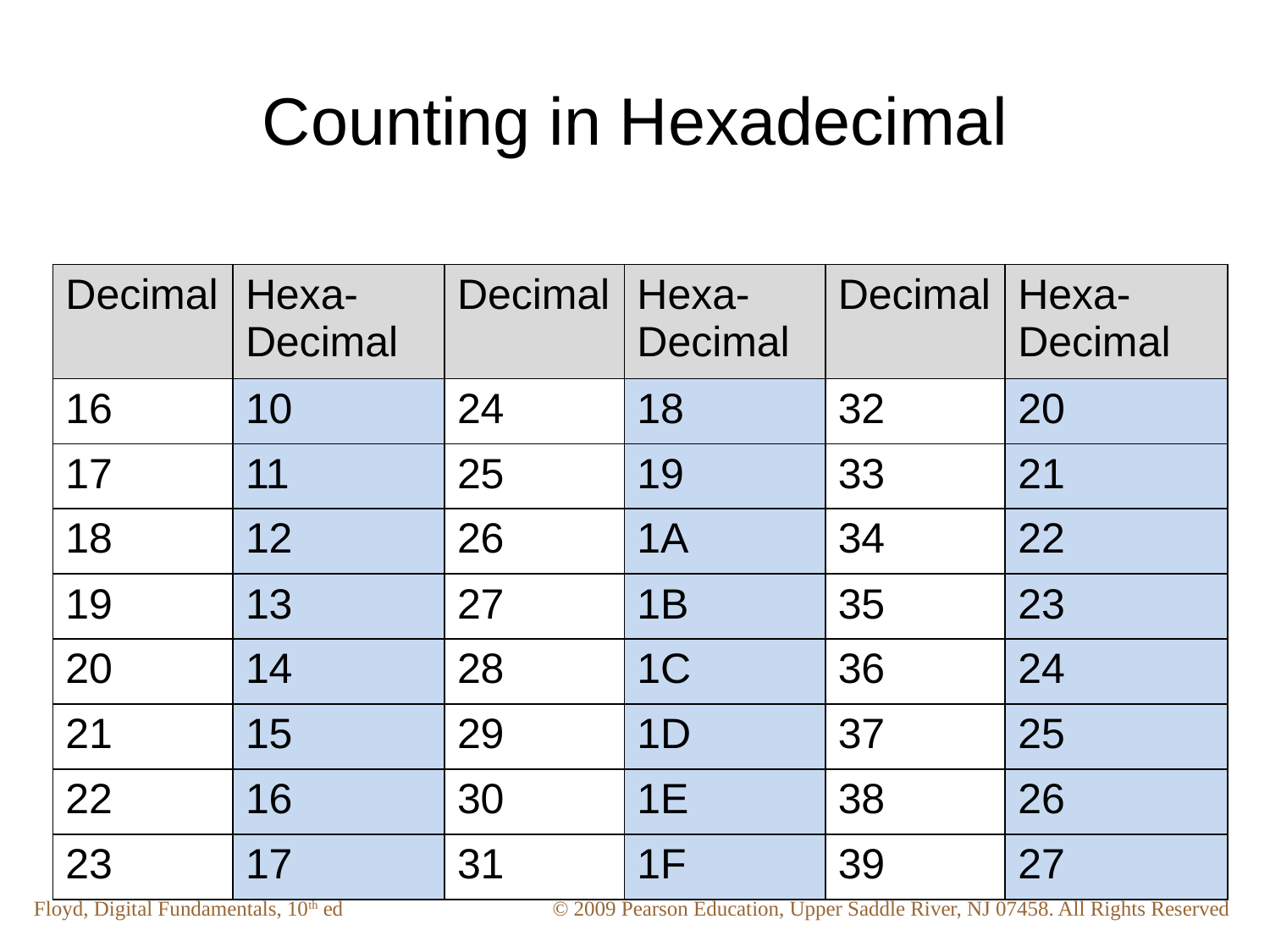

# Counting in Hexadecimal
| Decimal | Hexa- Decimal | Decimal | Hexa- Decimal | Decimal | Hexa- Decimal |
| --- | --- | --- | --- | --- | --- |
| 16 | 10 | 24 | 18 | 32 | 20 |
| 17 | 11 | 25 | 19 | 33 | 21 |
| 18 | 12 | 26 | 1A | 34 | 22 |
| 19 | 13 | 27 | 1B | 35 | 23 |
| 20 | 14 | 28 | 1C | 36 | 24 |
| 21 | 15 | 29 | 1D | 37 | 25 |
| 22 | 16 | 30 | 1E | 38 | 26 |
| 23 | 17 | 31 | 1F | 39 | 27 |